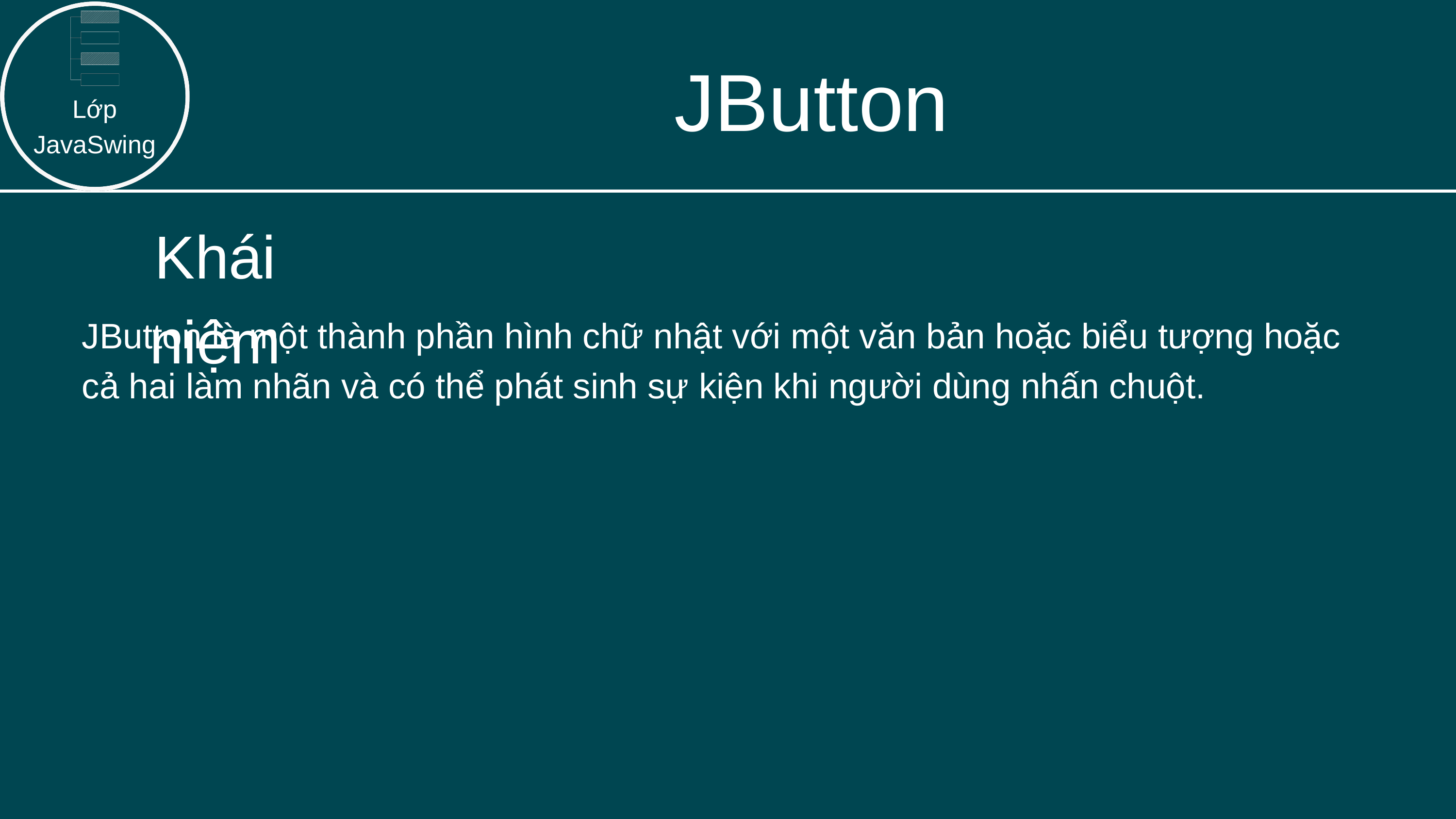

JButton
Lớp
JavaSwing

Khái niệm
JButton là một thành phần hình chữ nhật với một văn bản hoặc biểu tượng hoặc cả hai làm nhãn và có thể phát sinh sự kiện khi người dùng nhấn chuột.